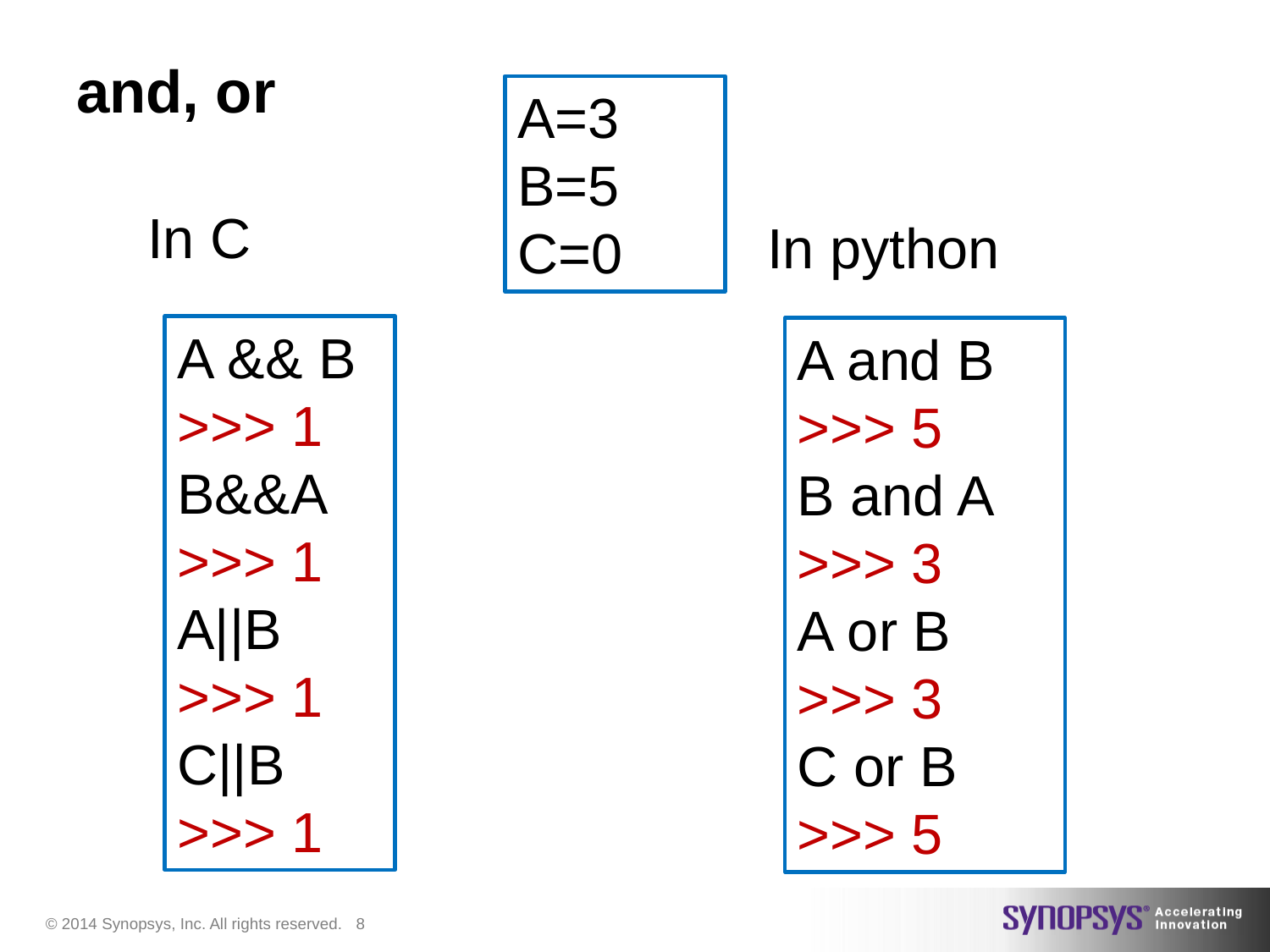

# and, or
A=3
B=5
C=0
In C
In python
A && B
>>> 1
B&&A
>>> 1
A||B
>>> 1
C||B
>>> 1
A and B
>>> 5
B and A
>>> 3
A or B
>>> 3
C or B
>>> 5